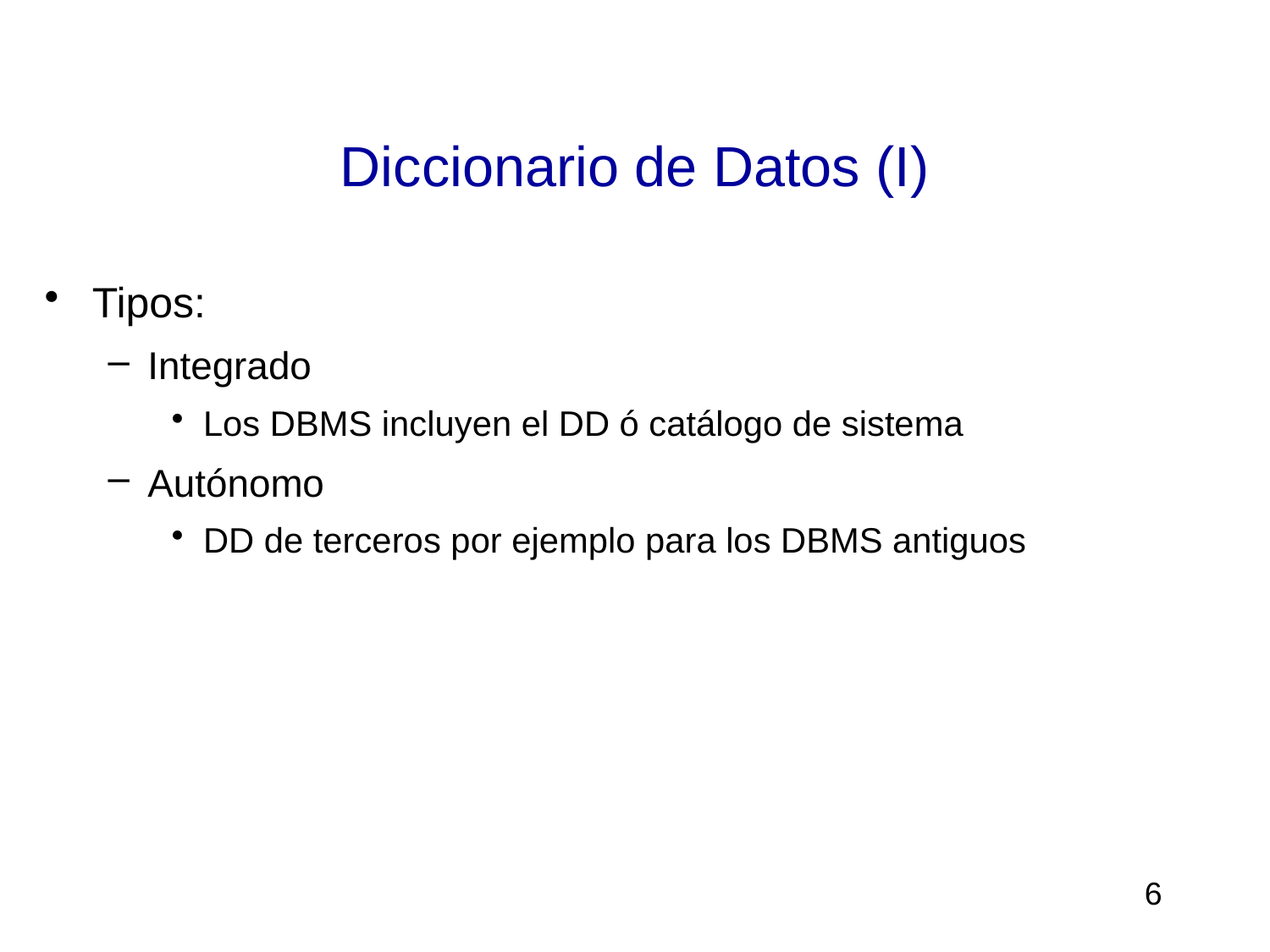

# Diccionario de Datos (I)
Tipos:
Integrado
Los DBMS incluyen el DD ó catálogo de sistema
Autónomo
DD de terceros por ejemplo para los DBMS antiguos